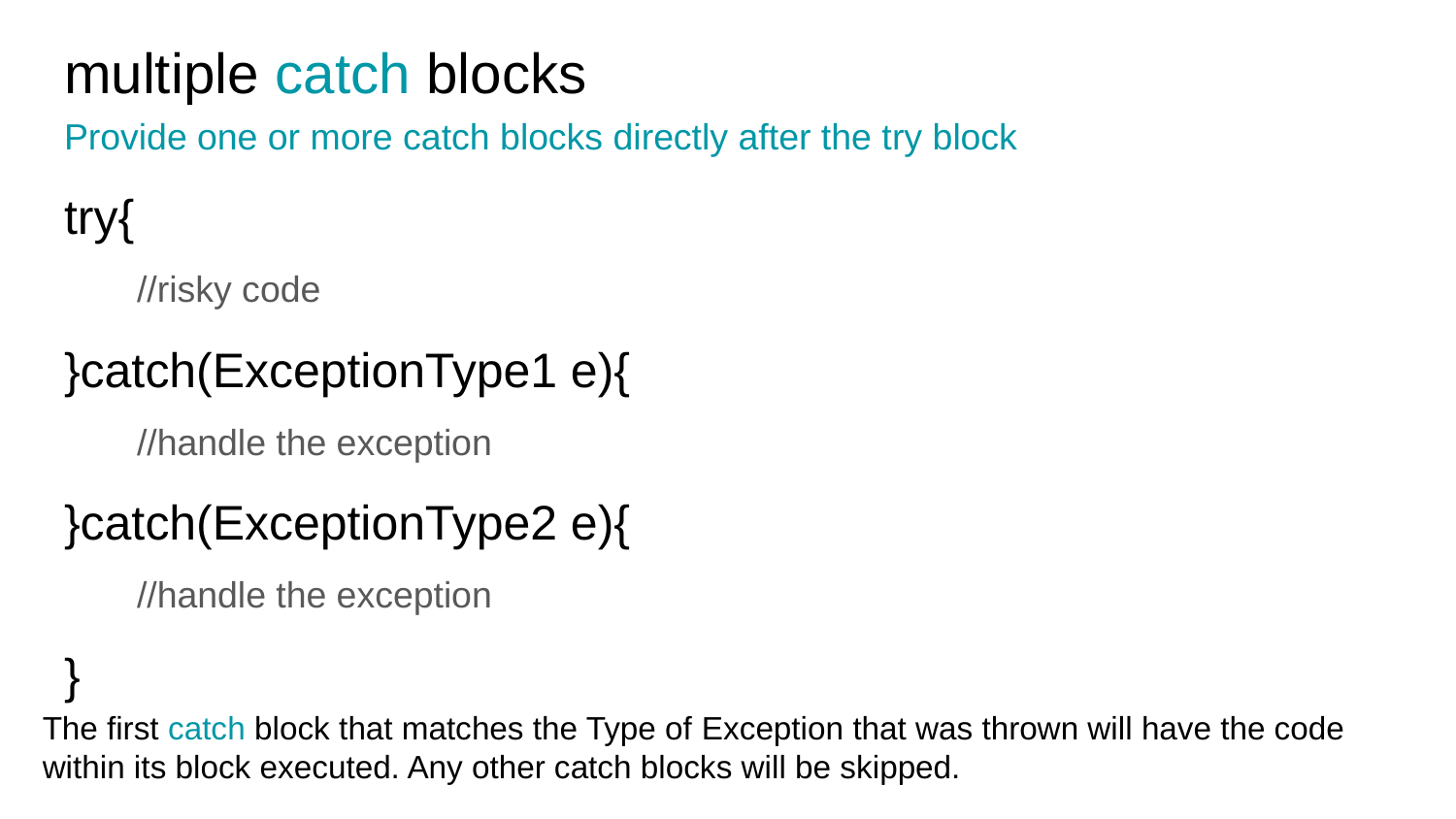

# multiple catch blocks
Provide one or more catch blocks directly after the try block
try{
//risky code
}catch(ExceptionType1 e){
//handle the exception
}catch(ExceptionType2 e){
//handle the exception
}

The first catch block that matches the Type of Exception that was thrown will have the code within its block executed. Any other catch blocks will be skipped.